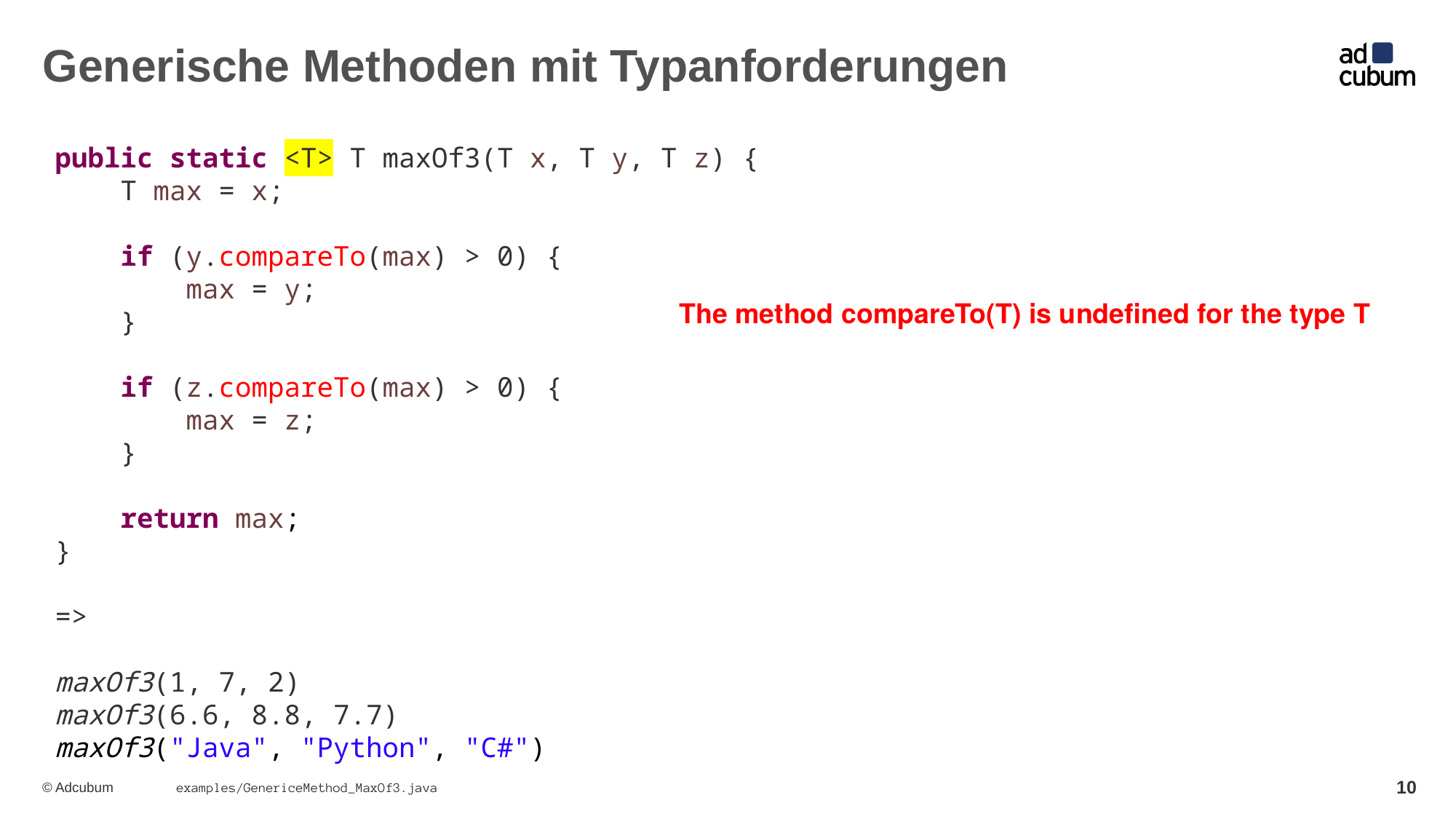

# Generische Methoden mit Typanforderungen
public static <T> T maxOf3(T x, T y, T z) {
    T max = x;

    if (y.compareTo(max) > 0) {
        max = y;
    }

    if (z.compareTo(max) > 0) {
        max = z;
    }

    return max;
}

=>
maxOf3(1, 7, 2)
maxOf3(6.6, 8.8, 7.7)
maxOf3("Java", "Python", "C#")

The method compareTo(T) is undefined for the type T
10
examples/GenericeMethod_MaxOf3.java